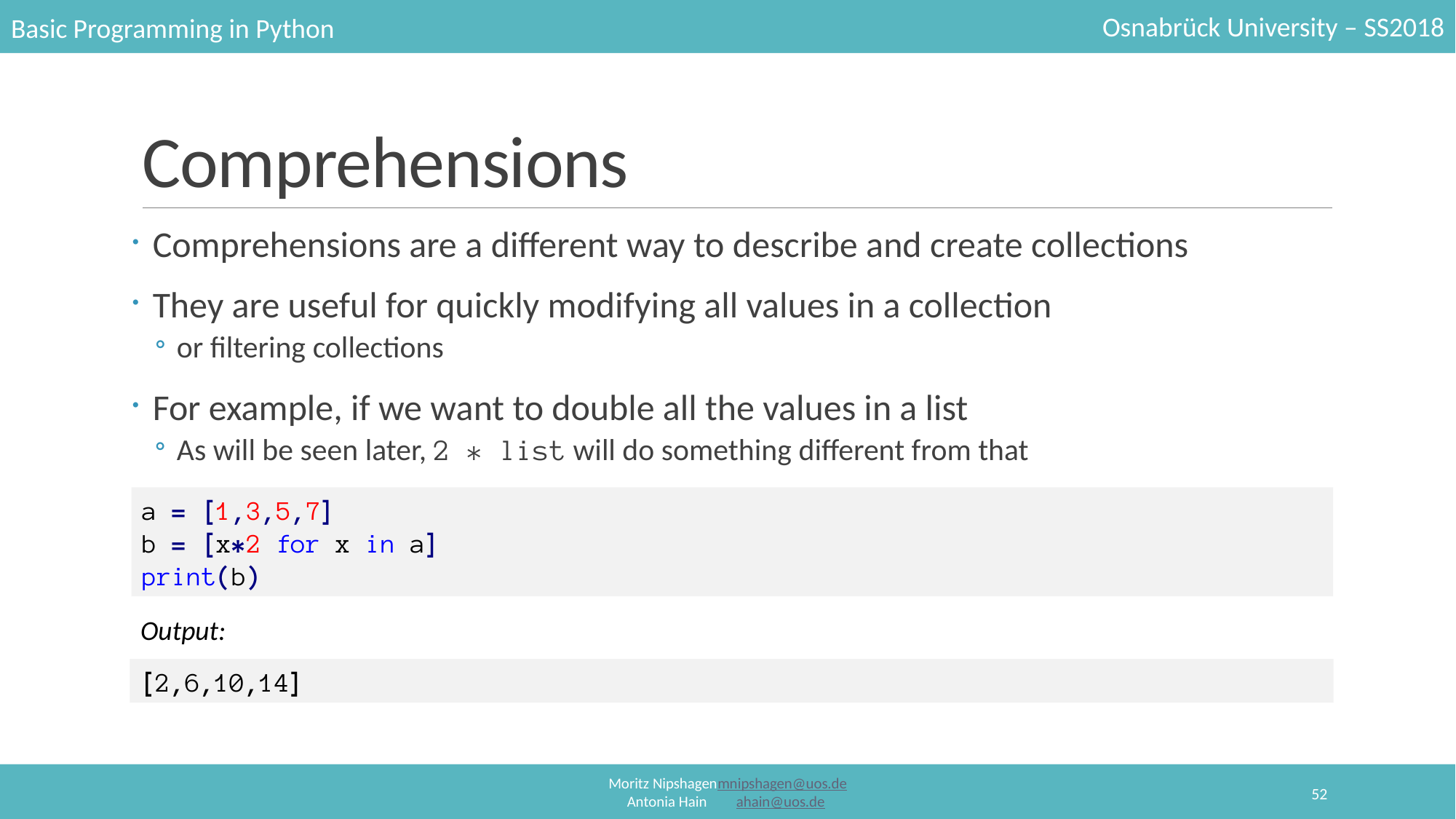

# Comprehensions
Comprehensions are a different way to describe and create collections
They are useful for quickly modifying all values in a collection
or filtering collections
For example, if we want to double all the values in a list
As will be seen later, 2 * list will do something different from that

a = [1,3,5,7]
b = [x*2 for x in a]
print(b)
Output:
[2,6,10,14]
52